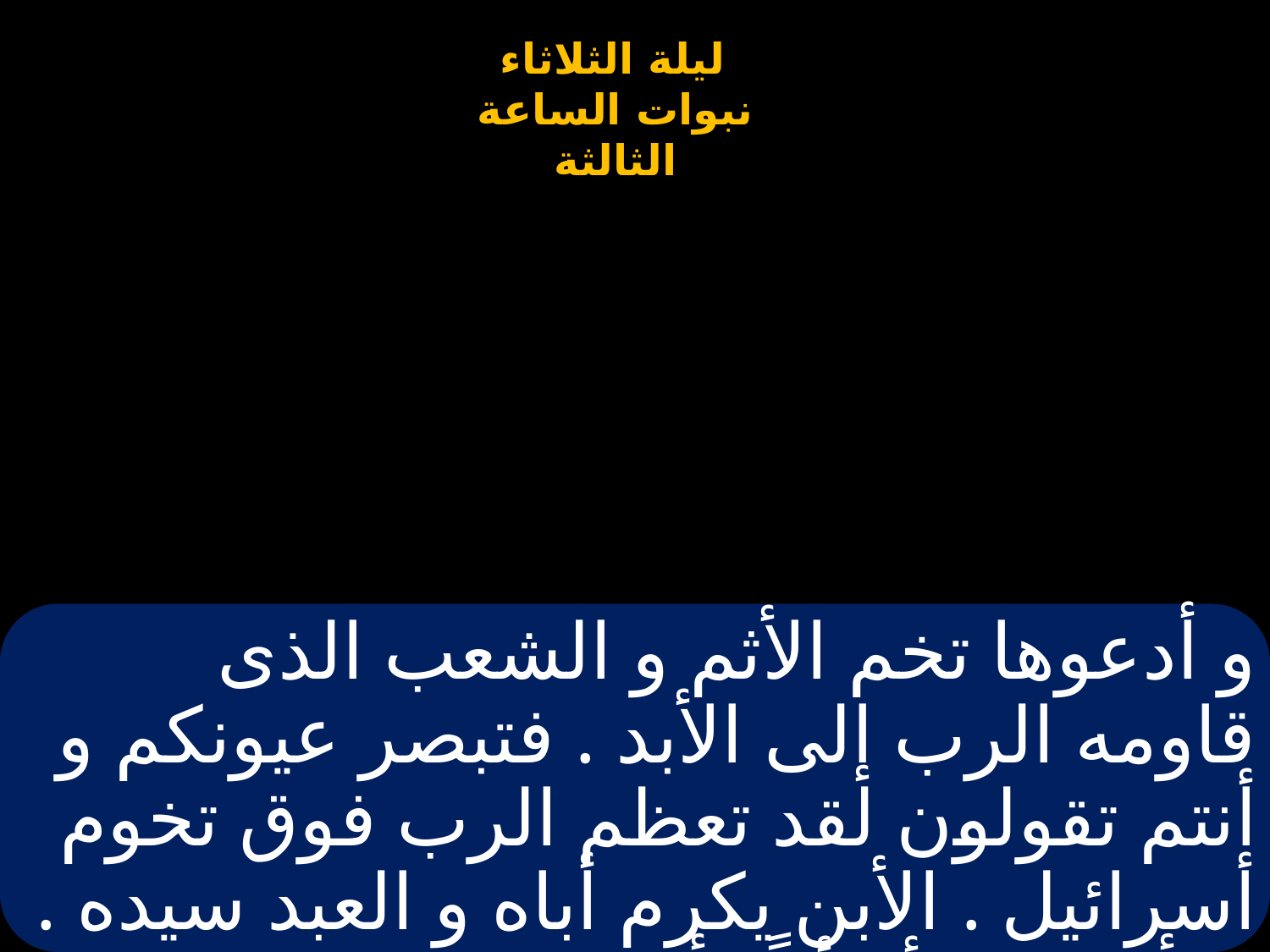

# و أدعوها تخم الأثم و الشعب الذى قاومه الرب إلى الأبد . فتبصر عيونكم و أنتم تقولون لقد تعظم الرب فوق تخوم أسرائيل . الأبن يكرم أباه و العبد سيده . فأن كنت أنا أباً فأين كرامتى .